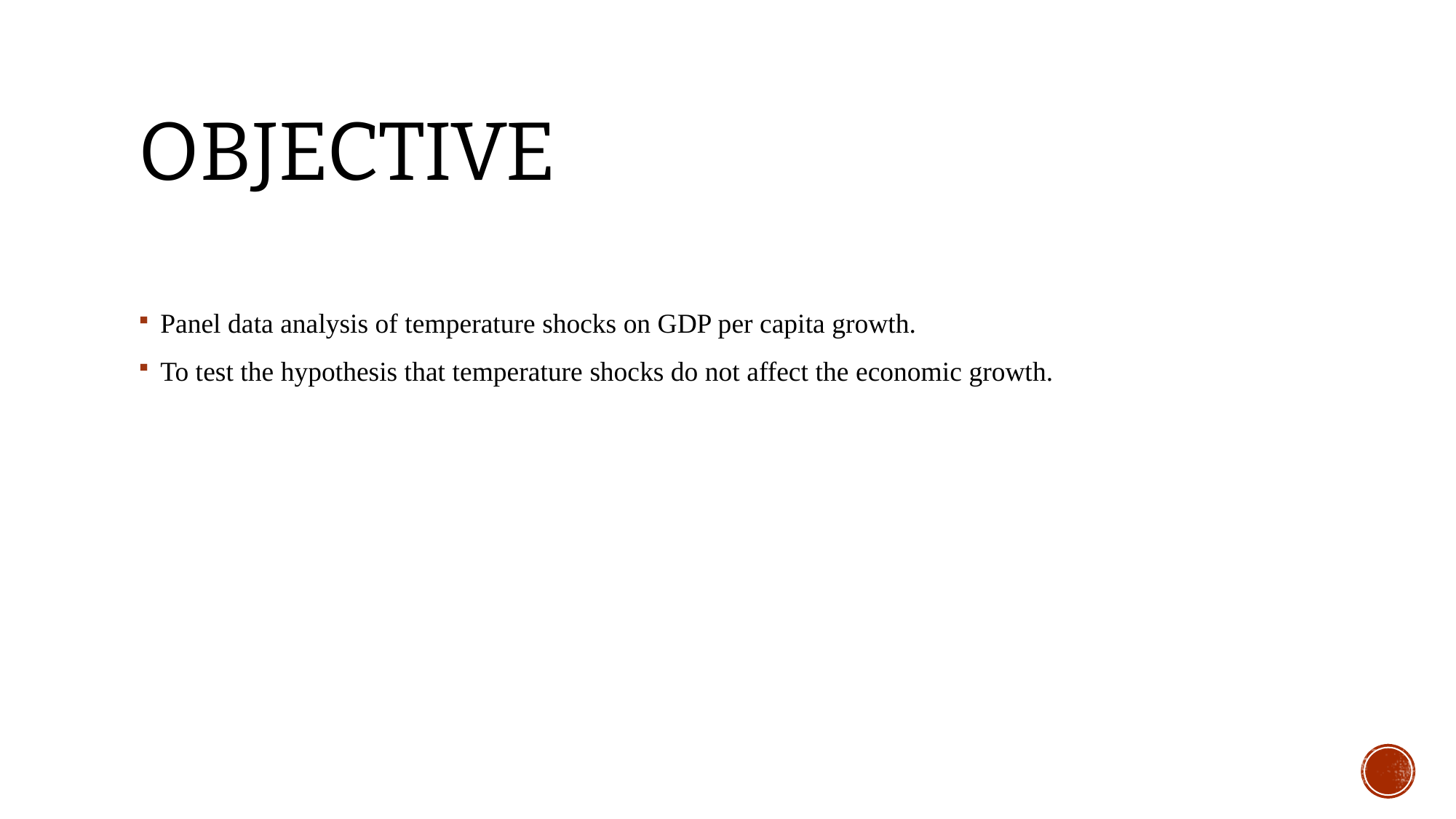

# Objective

Panel data analysis of temperature shocks on GDP per capita growth.
To test the hypothesis that temperature shocks do not affect the economic growth.